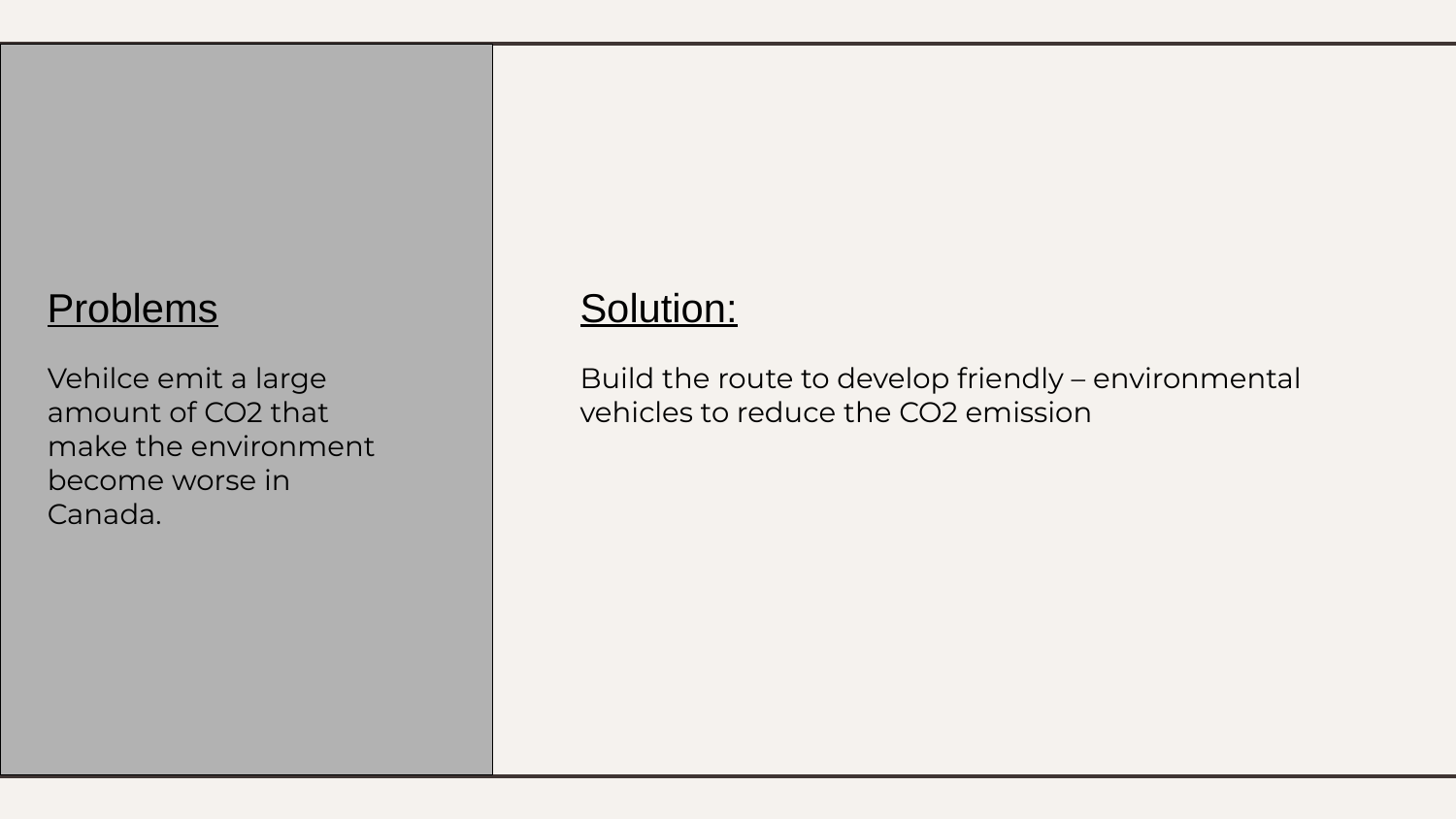

Solution:
Problems
Vehilce emit a large amount of CO2 that make the environment become worse in Canada.
Build the route to develop friendly – environmental vehicles to reduce the CO2 emission